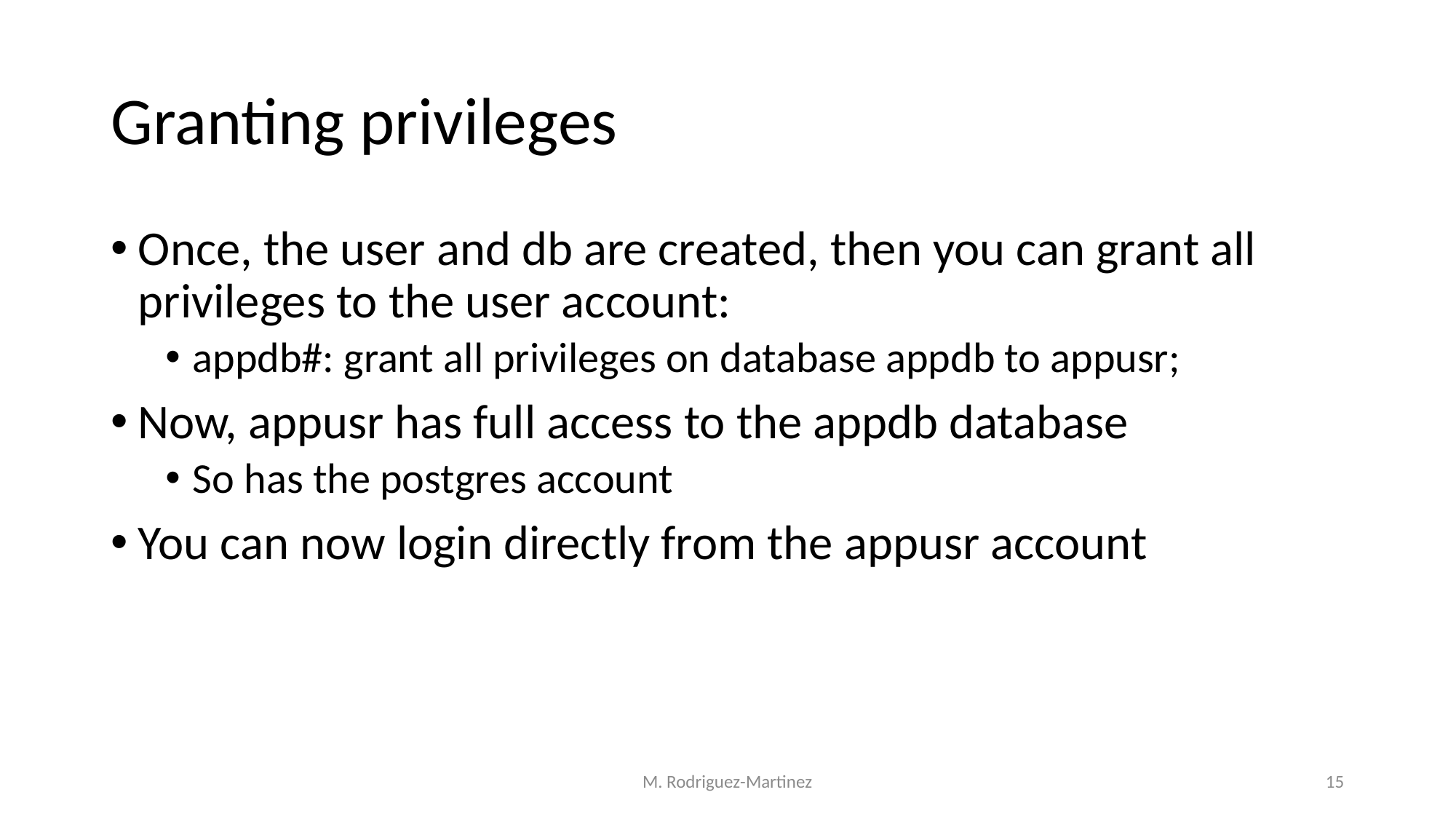

# Granting privileges
Once, the user and db are created, then you can grant all privileges to the user account:
appdb#: grant all privileges on database appdb to appusr;
Now, appusr has full access to the appdb database
So has the postgres account
You can now login directly from the appusr account
M. Rodriguez-Martinez
15